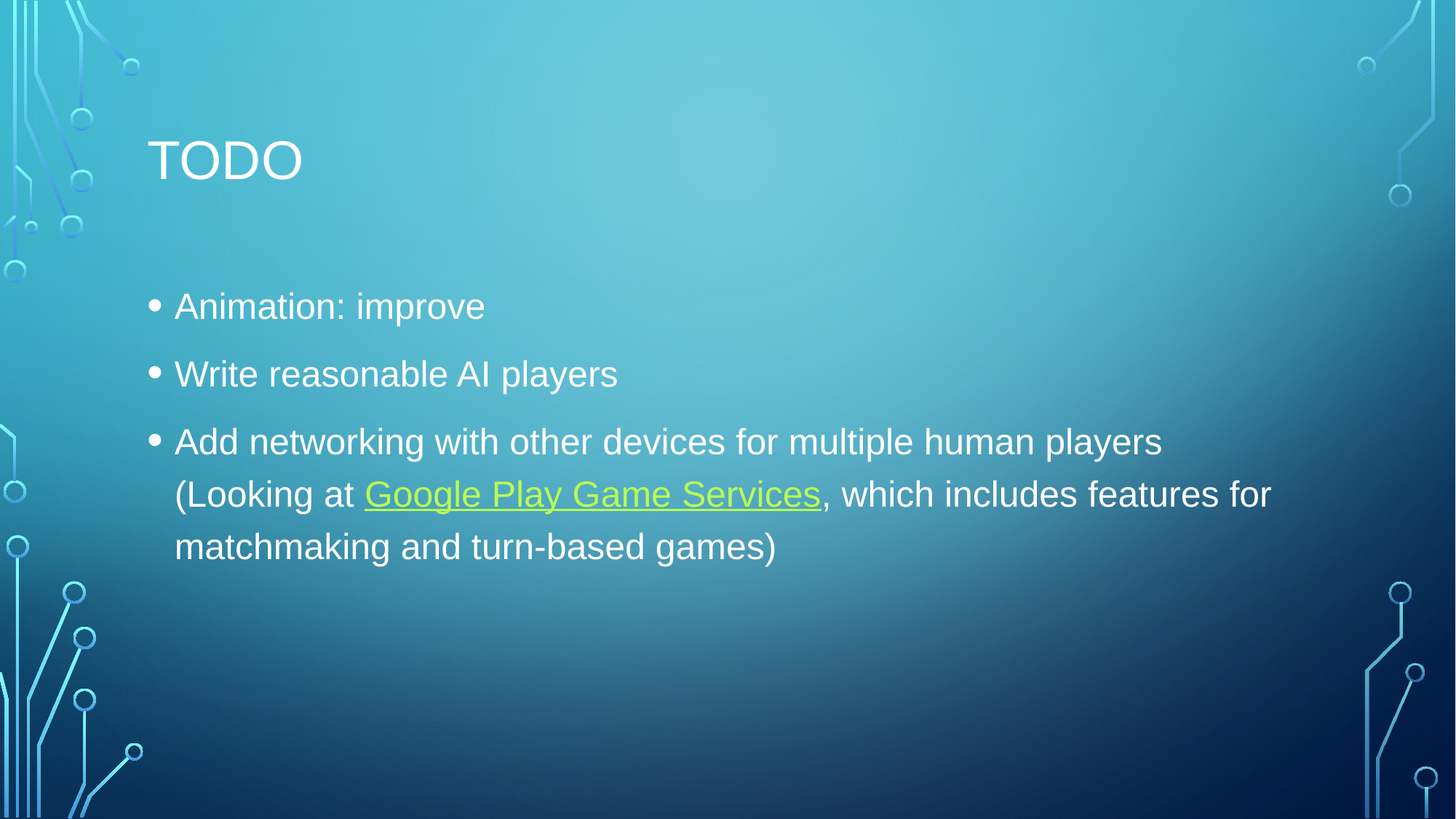

# TODO
Animation: improve
Write reasonable AI players
Add networking with other devices for multiple human players
(Looking at Google Play Game Services, which includes features for matchmaking and turn-based games)